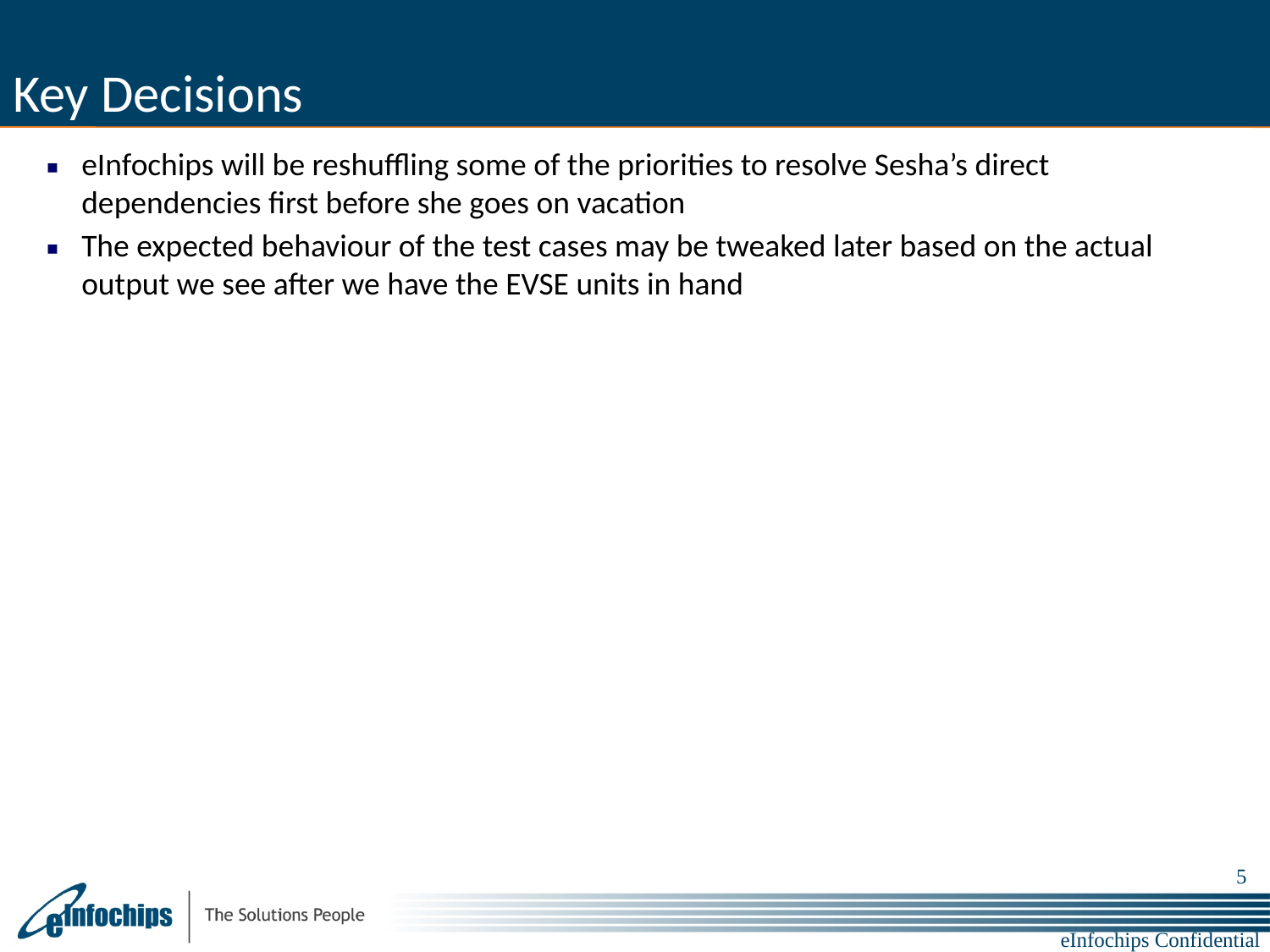

# Key Decisions
eInfochips will be reshuffling some of the priorities to resolve Sesha’s direct dependencies first before she goes on vacation
The expected behaviour of the test cases may be tweaked later based on the actual output we see after we have the EVSE units in hand